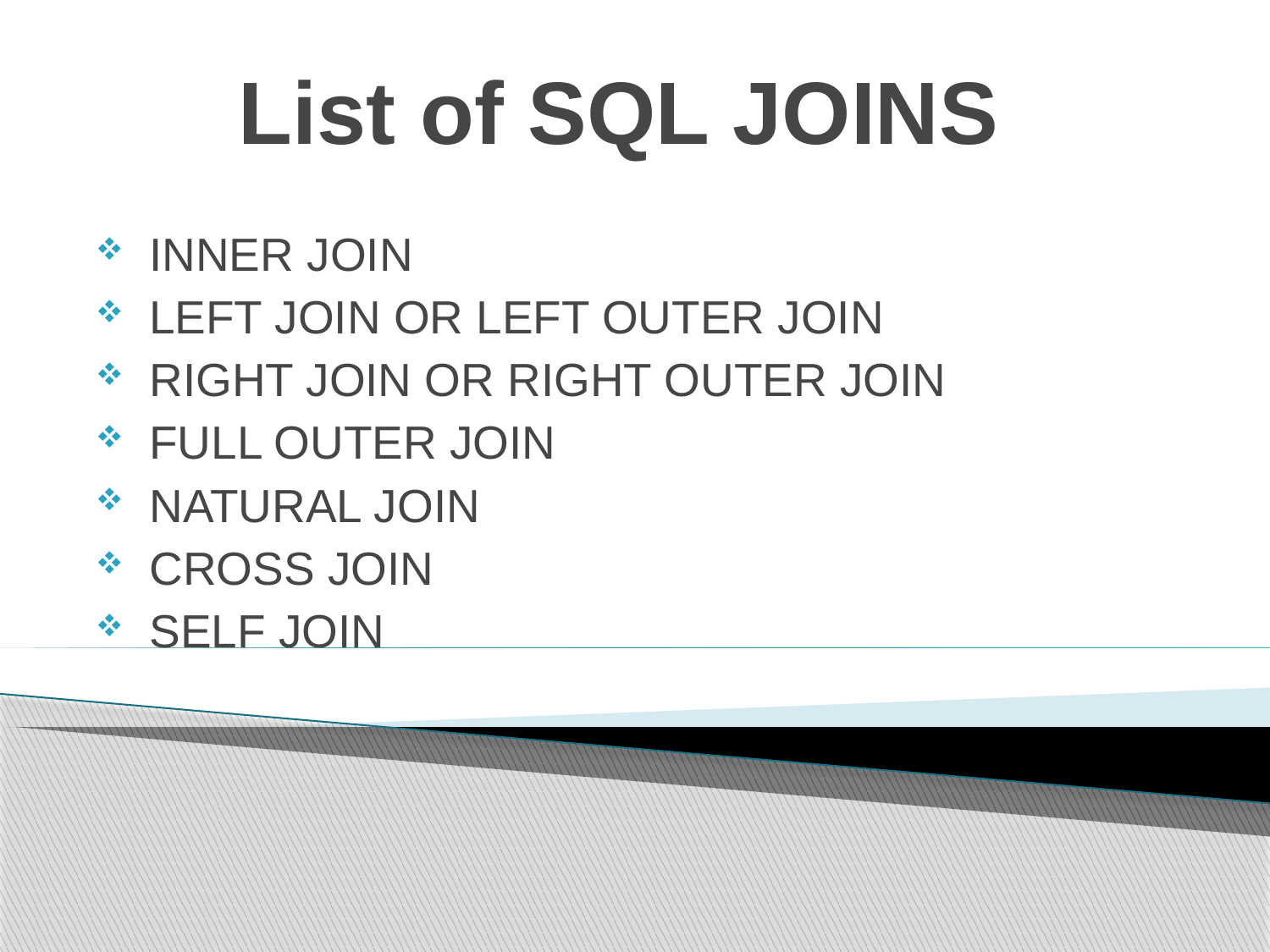

# List of SQL JOINS
  INNER JOIN
  LEFT JOIN OR LEFT OUTER JOIN
  RIGHT JOIN OR RIGHT OUTER JOIN
  FULL OUTER JOIN
  NATURAL JOIN
  CROSS JOIN
  SELF JOIN